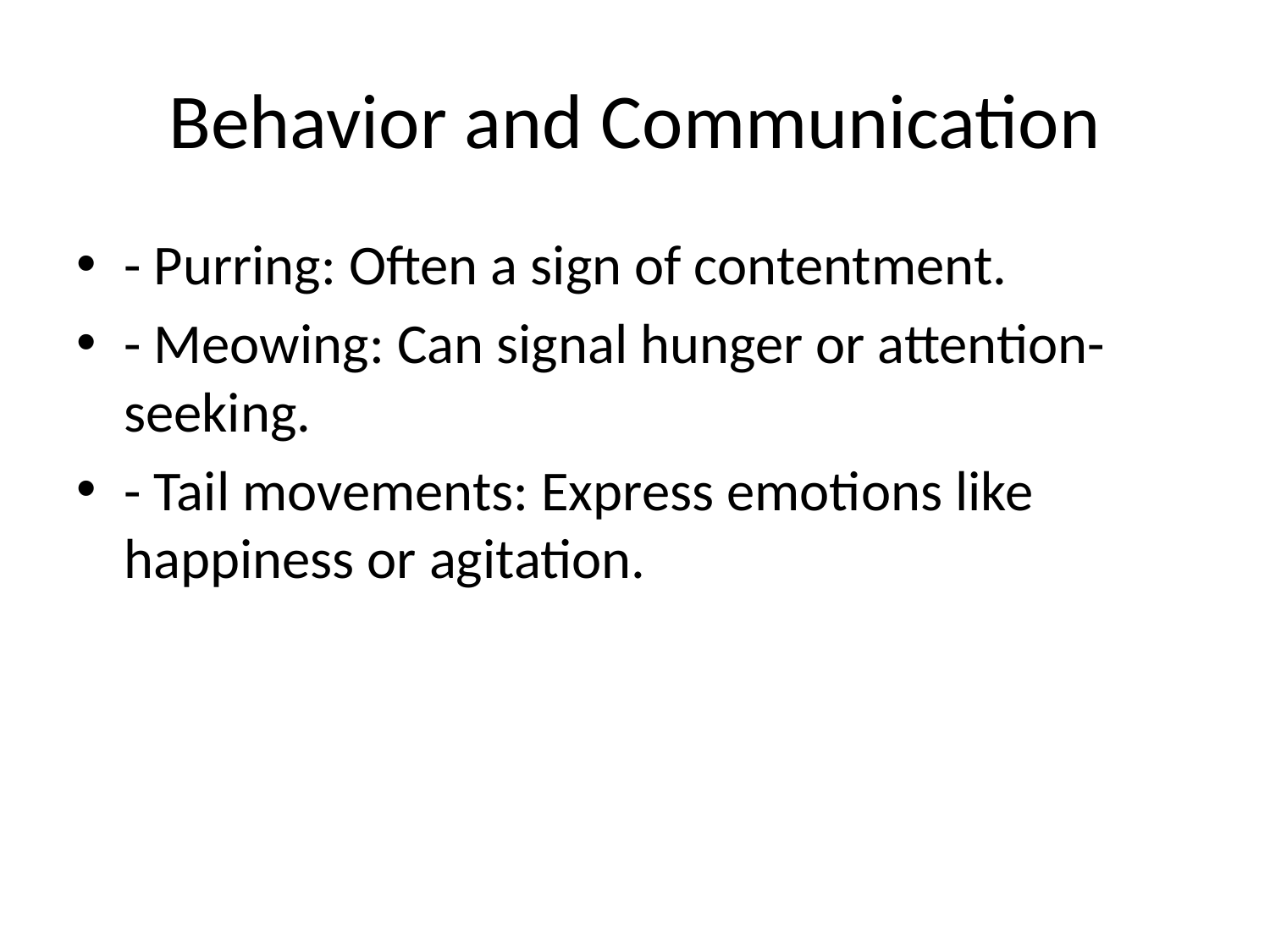

# Behavior and Communication
- Purring: Often a sign of contentment.
- Meowing: Can signal hunger or attention-seeking.
- Tail movements: Express emotions like happiness or agitation.